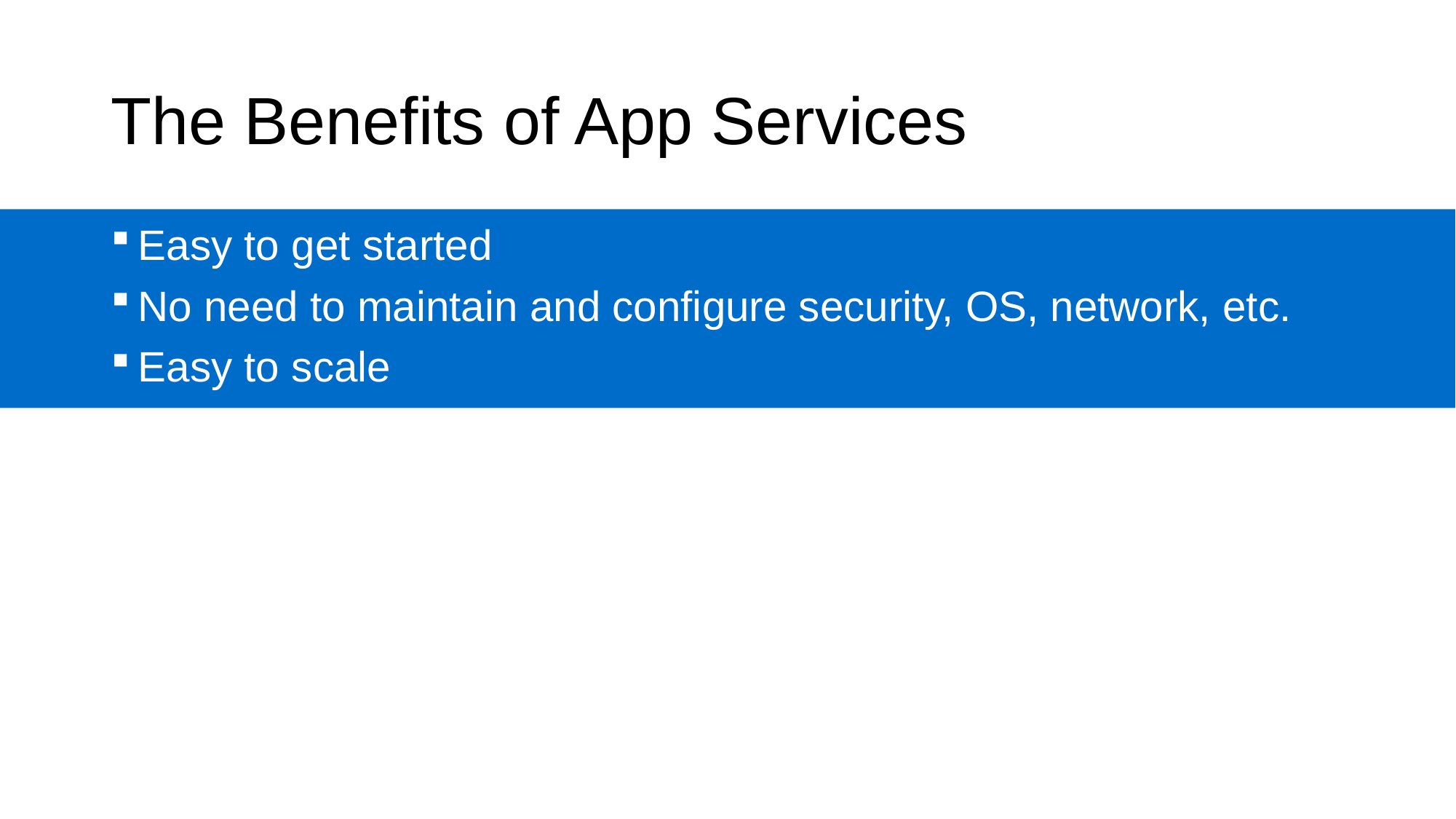

# The Benefits of App Services

Easy to get started
No need to maintain and configure security, OS, network, etc.
Easy to scale